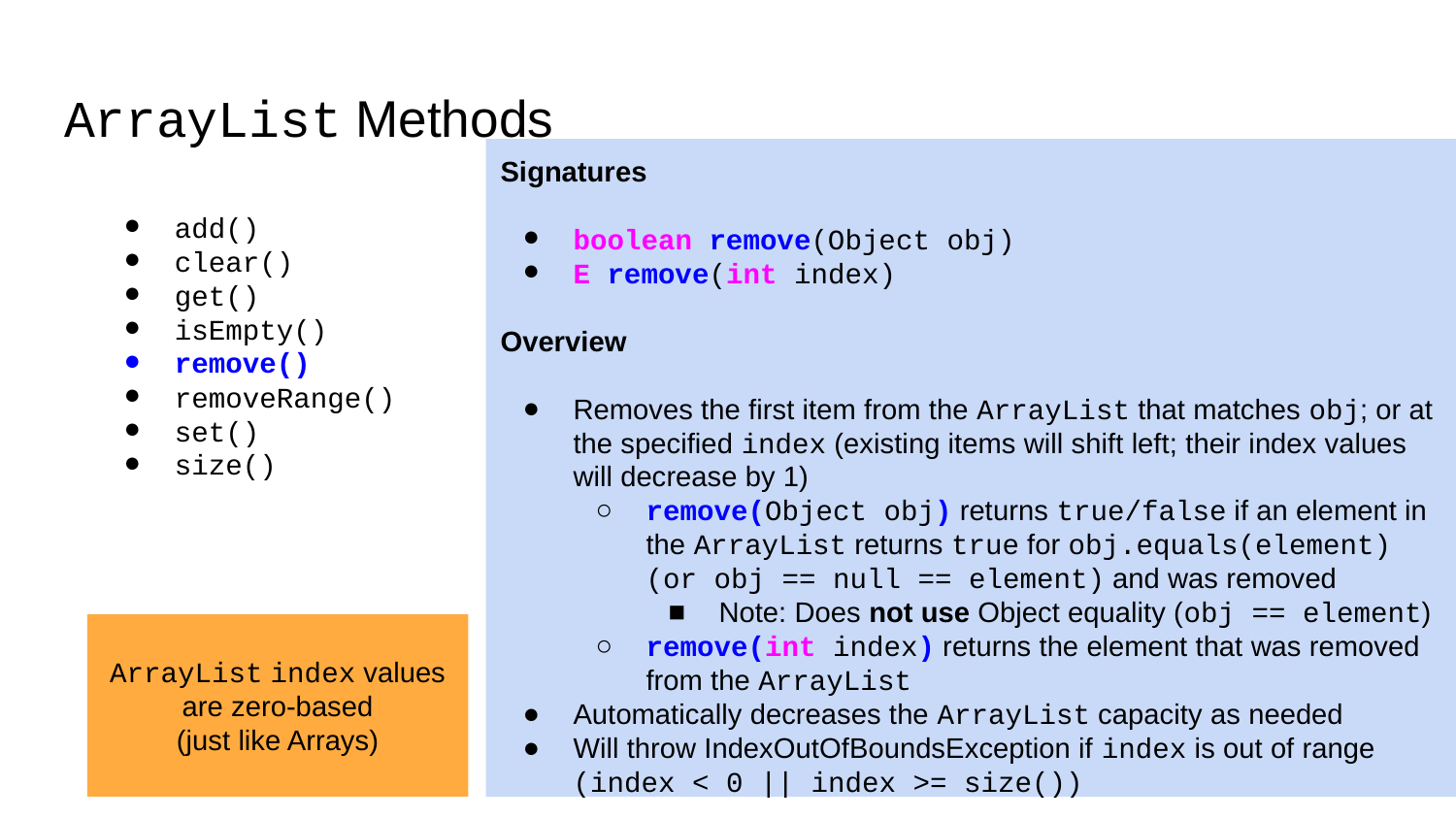

# ArrayList Methods
Signatures

boolean remove(Object obj)
E remove(int index)

Overview

Removes the first item from the ArrayList that matches obj; or at the specified index (existing items will shift left; their index values will decrease by 1)
remove(Object obj) returns true/false if an element in the ArrayList returns true for obj.equals(element) (or obj == null == element) and was removed
Note: Does not use Object equality (obj == element)
remove(int index) returns the element that was removed from the ArrayList
Automatically decreases the ArrayList capacity as needed
Will throw IndexOutOfBoundsException if index is out of range (index < 0 || index >= size())

add()
clear()
get()
isEmpty()
remove()
removeRange()
set()
size()
ArrayList index values are zero-based
(just like Arrays)